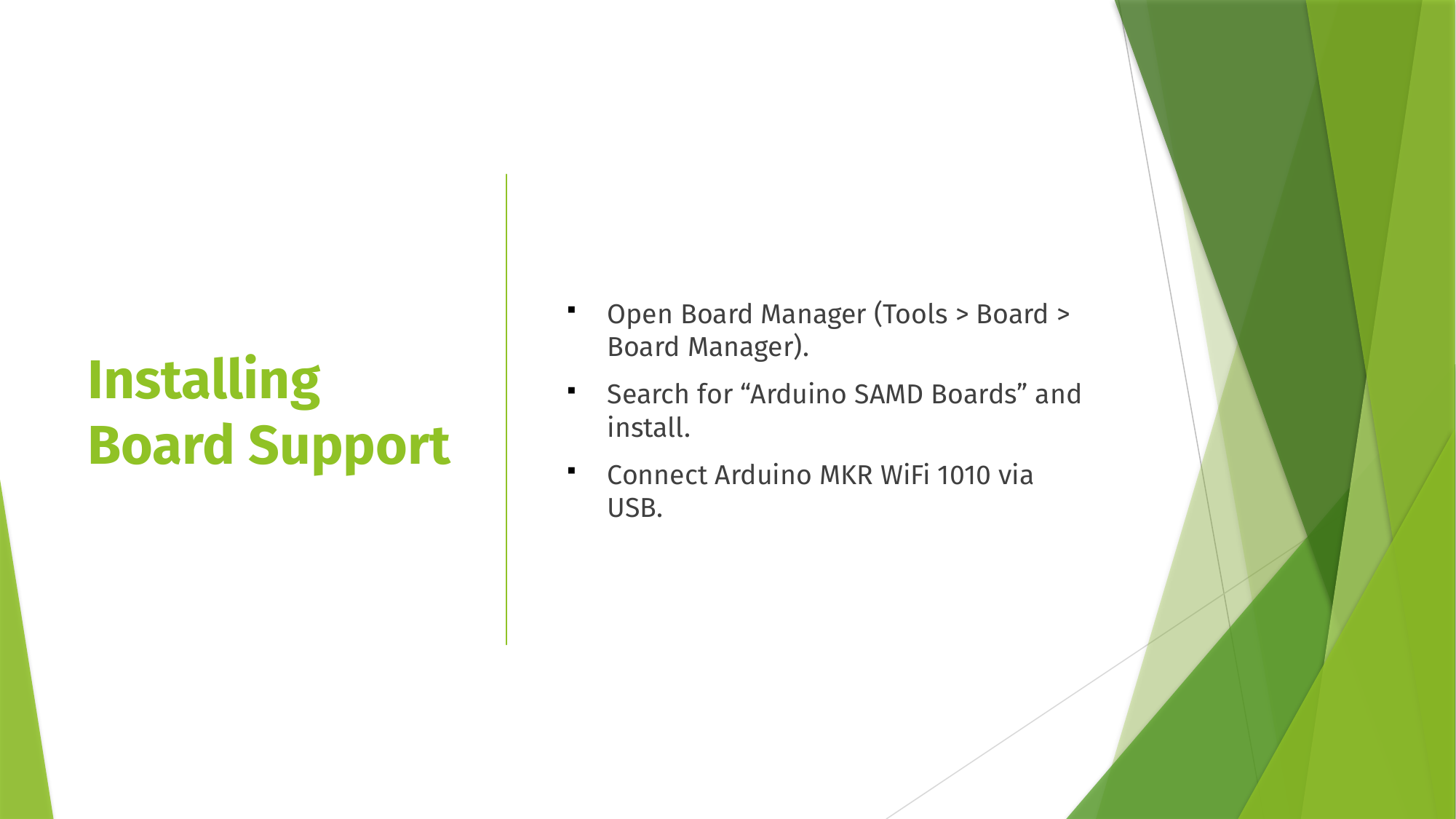

# Installing Board Support
Open Board Manager (Tools > Board > Board Manager).
Search for “Arduino SAMD Boards” and install.
Connect Arduino MKR WiFi 1010 via USB.